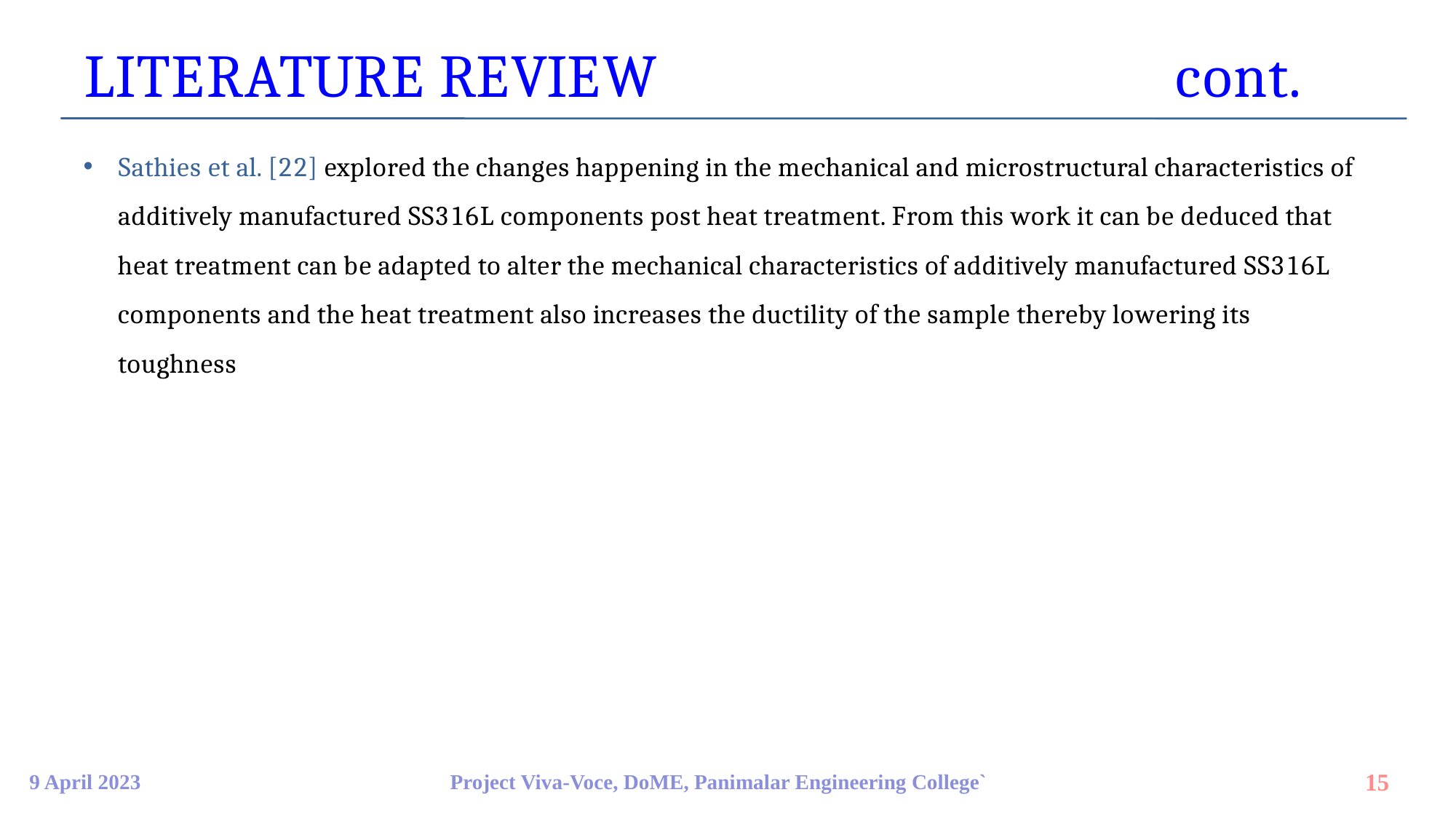

# LITERATURE REVIEW					cont.
Sathies et al. [22] explored the changes happening in the mechanical and microstructural characteristics of additively manufactured SS316L components post heat treatment. From this work it can be deduced that heat treatment can be adapted to alter the mechanical characteristics of additively manufactured SS316L components and the heat treatment also increases the ductility of the sample thereby lowering its toughness
9 April 2023
Project Viva-Voce, DoME, Panimalar Engineering College`
15